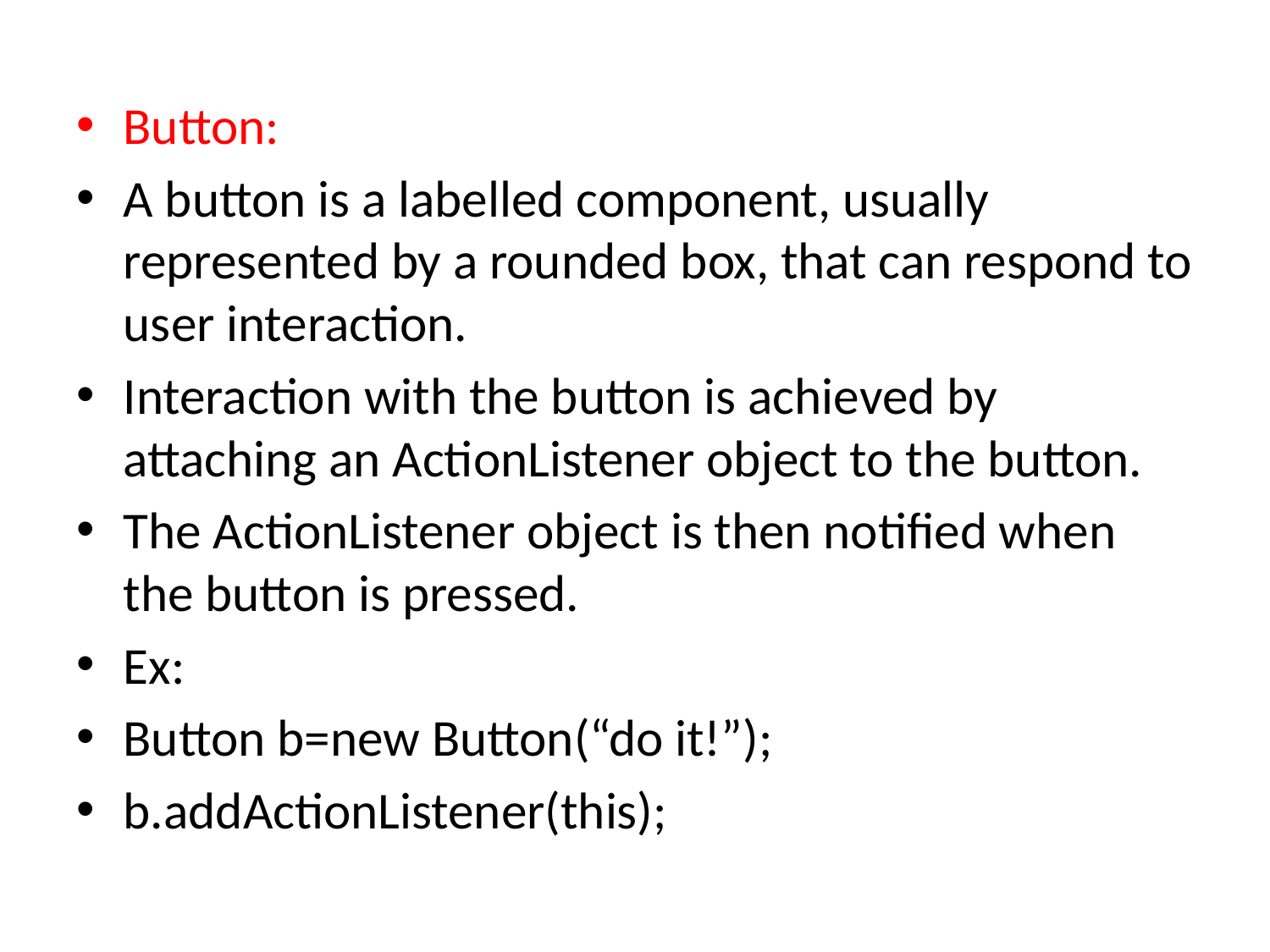

Button:
A button is a labelled component, usually represented by a rounded box, that can respond to user interaction.
Interaction with the button is achieved by attaching an ActionListener object to the button.
The ActionListener object is then notified when the button is pressed.
Ex:
Button b=new Button(“do it!”);
b.addActionListener(this);